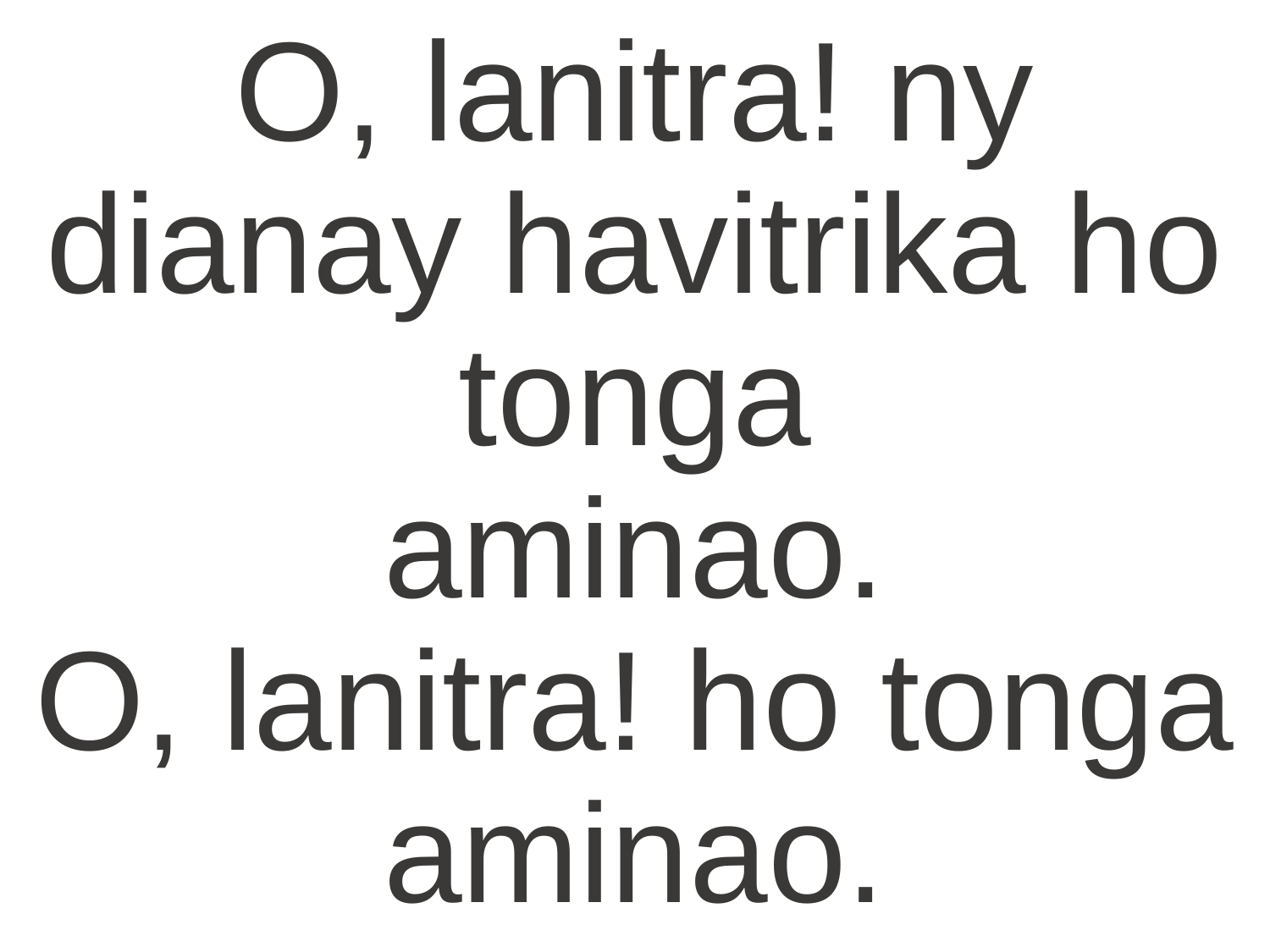

O, lanitra! ny dianay havitrika ho tonga
aminao.
O, lanitra! ho tonga aminao.